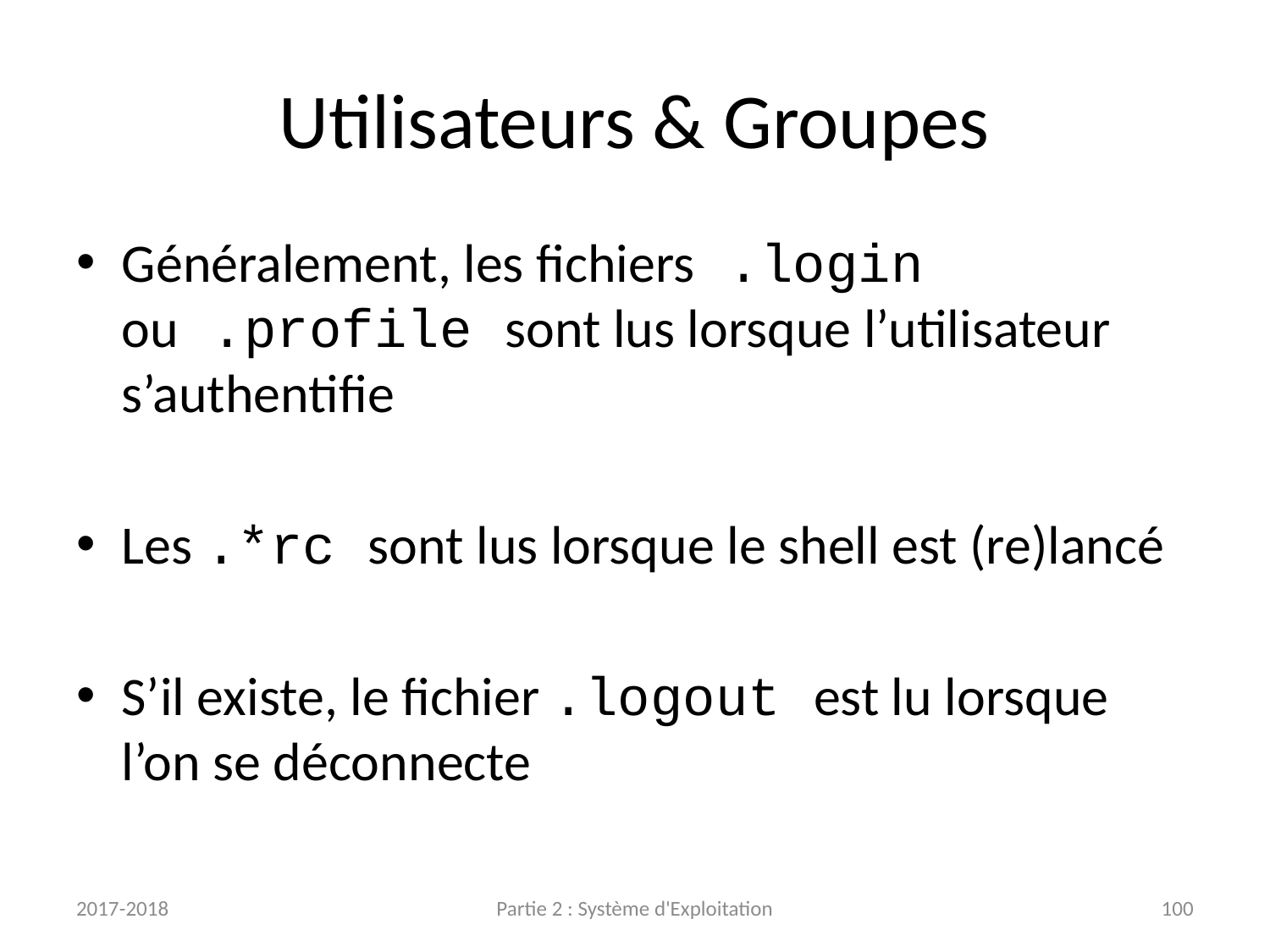

# Utilisateurs & Groupes
Généralement, les fichiers .login ou .profile sont lus lorsque l’utilisateur s’authentifie

Les .*rc sont lus lorsque le shell est (re)lancé

S’il existe, le fichier .logout est lu lorsque l’on se déconnecte
2017-2018
Partie 2 : Système d'Exploitation
100